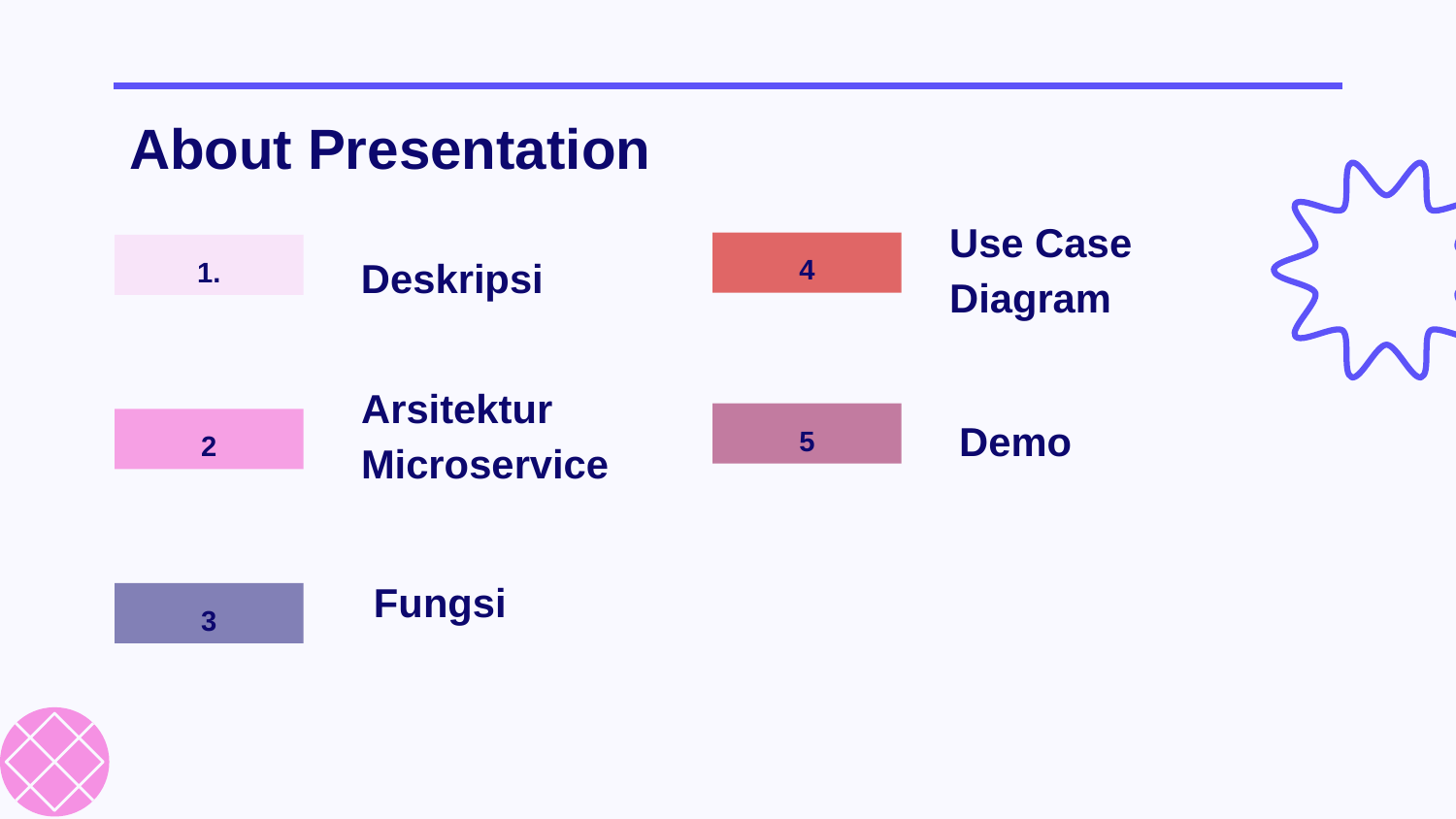

# About Presentation

Use Case Diagram
Deskripsi
4
1.
Arsitektur
Microservice
Demo
5
2
Fungsi
3